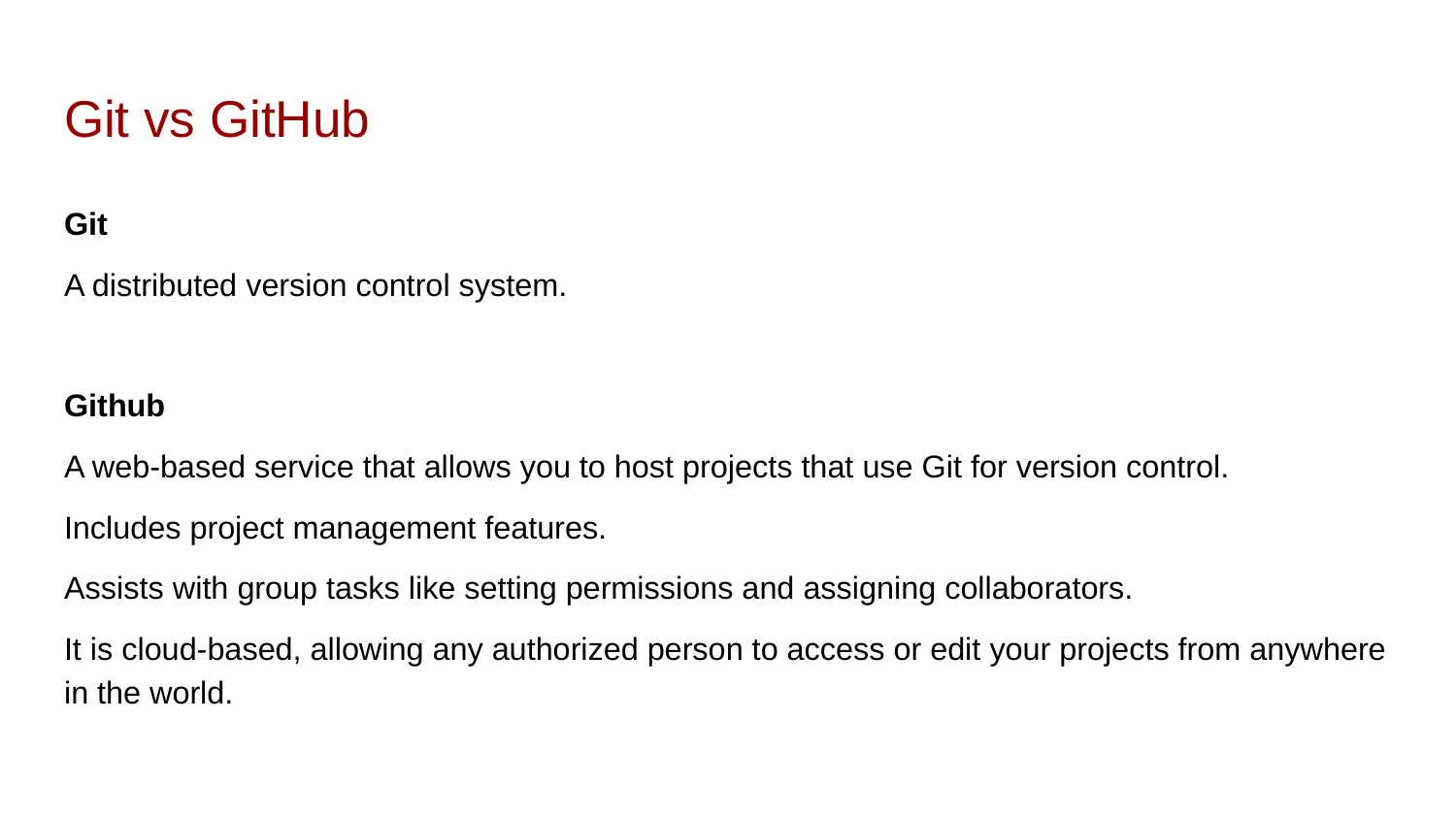

# Git vs GitHub
Git
A distributed version control system.

Github
A web-based service that allows you to host projects that use Git for version control.
Includes project management features.
Assists with group tasks like setting permissions and assigning collaborators.
It is cloud-based, allowing any authorized person to access or edit your projects from anywhere in the world.